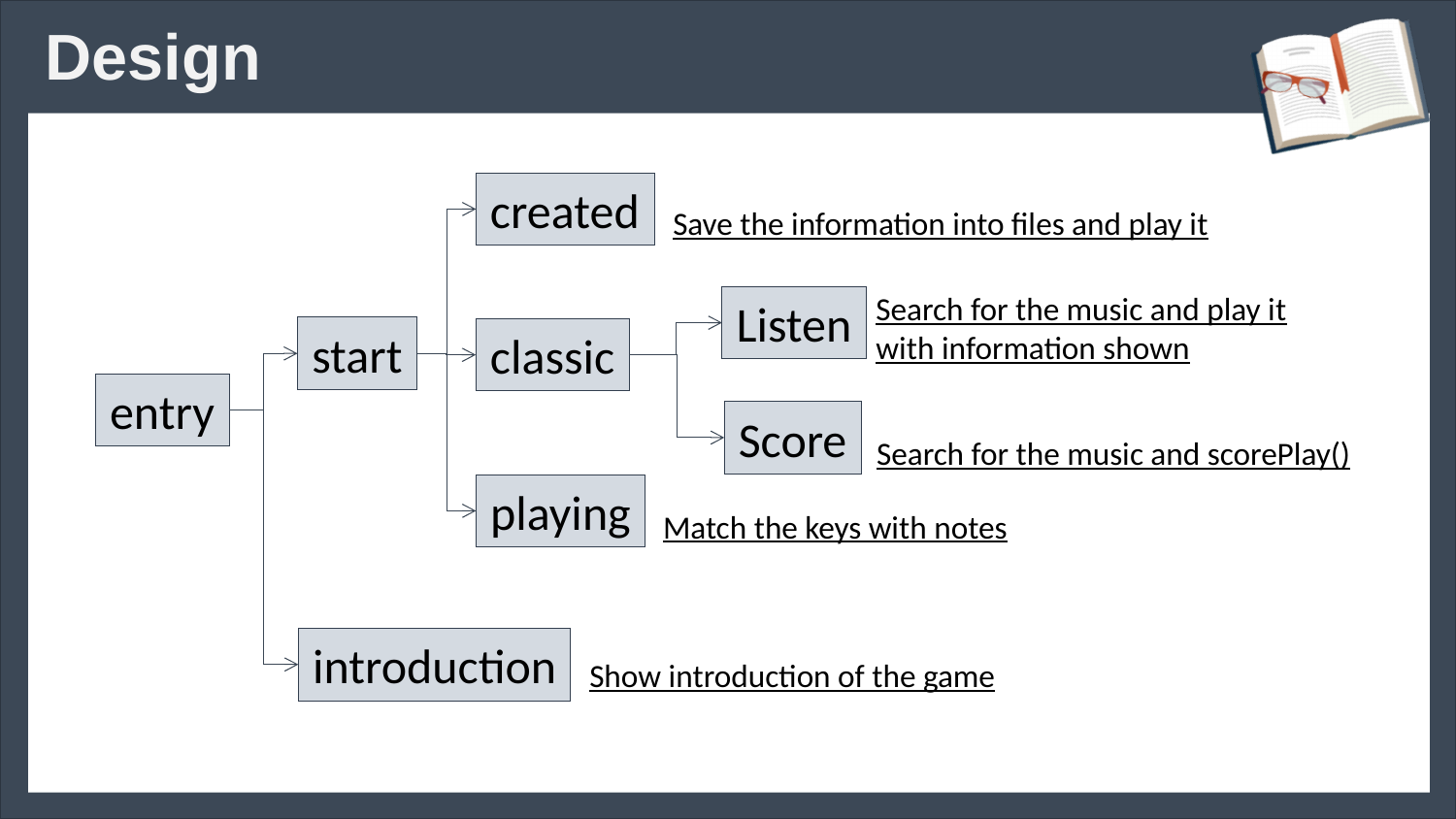

# Design
created
Save the information into files and play it
Search for the music and play it
with information shown
Listen
start
classic
entry
Score
Search for the music and scorePlay()
playing
Match the keys with notes
introduction
Show introduction of the game